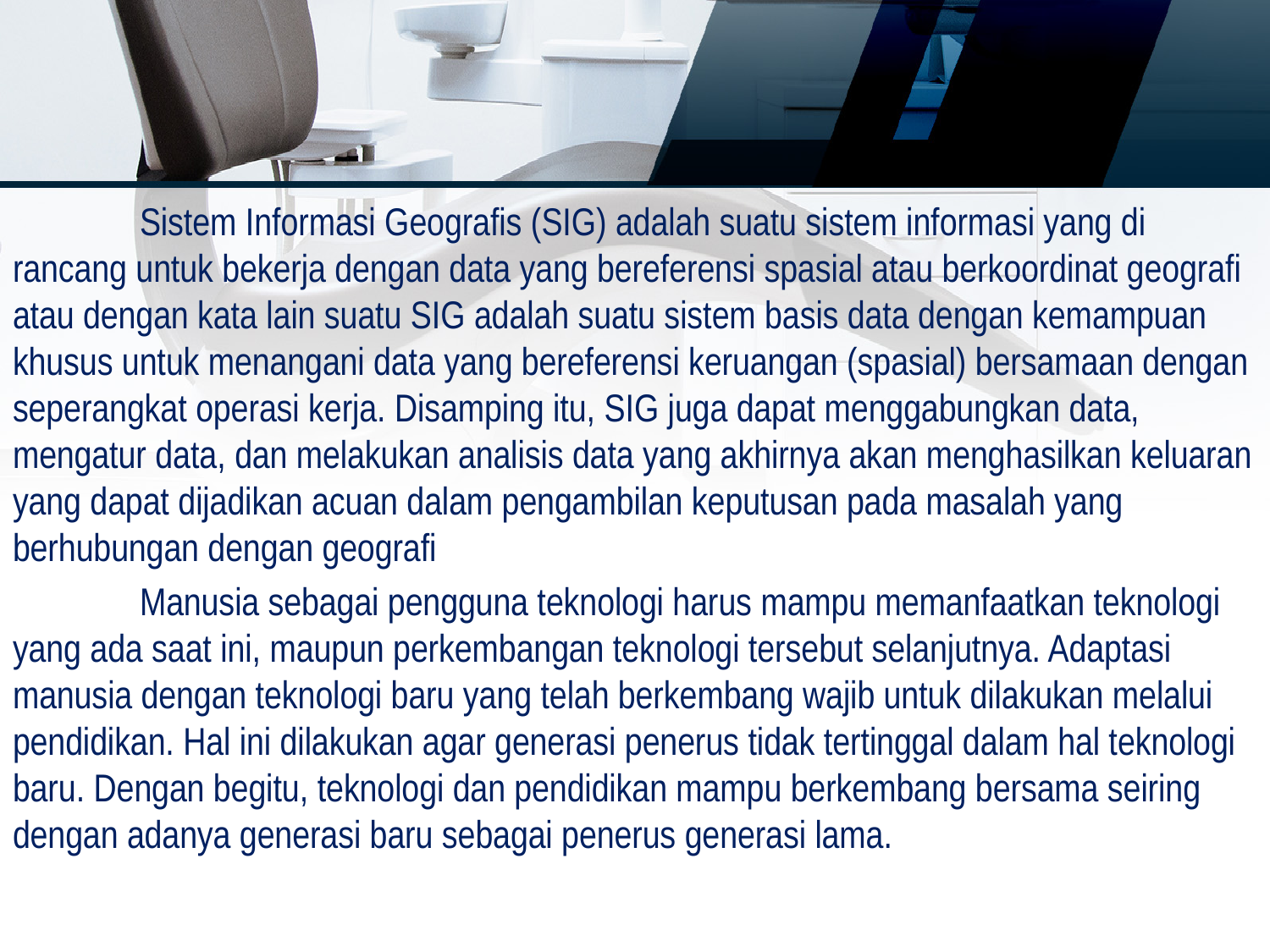

Sistem Informasi Geografis (SIG) adalah suatu sistem informasi yang di rancang untuk bekerja dengan data yang bereferensi spasial atau berkoordinat geografi atau dengan kata lain suatu SIG adalah suatu sistem basis data dengan kemampuan khusus untuk menangani data yang bereferensi keruangan (spasial) bersamaan dengan seperangkat operasi kerja. Disamping itu, SIG juga dapat menggabungkan data, mengatur data, dan melakukan analisis data yang akhirnya akan menghasilkan keluaran yang dapat dijadikan acuan dalam pengambilan keputusan pada masalah yang berhubungan dengan geografi
	Manusia sebagai pengguna teknologi harus mampu memanfaatkan teknologi yang ada saat ini, maupun perkembangan teknologi tersebut selanjutnya. Adaptasi manusia dengan teknologi baru yang telah berkembang wajib untuk dilakukan melalui pendidikan. Hal ini dilakukan agar generasi penerus tidak tertinggal dalam hal teknologi baru. Dengan begitu, teknologi dan pendidikan mampu berkembang bersama seiring dengan adanya generasi baru sebagai penerus generasi lama.